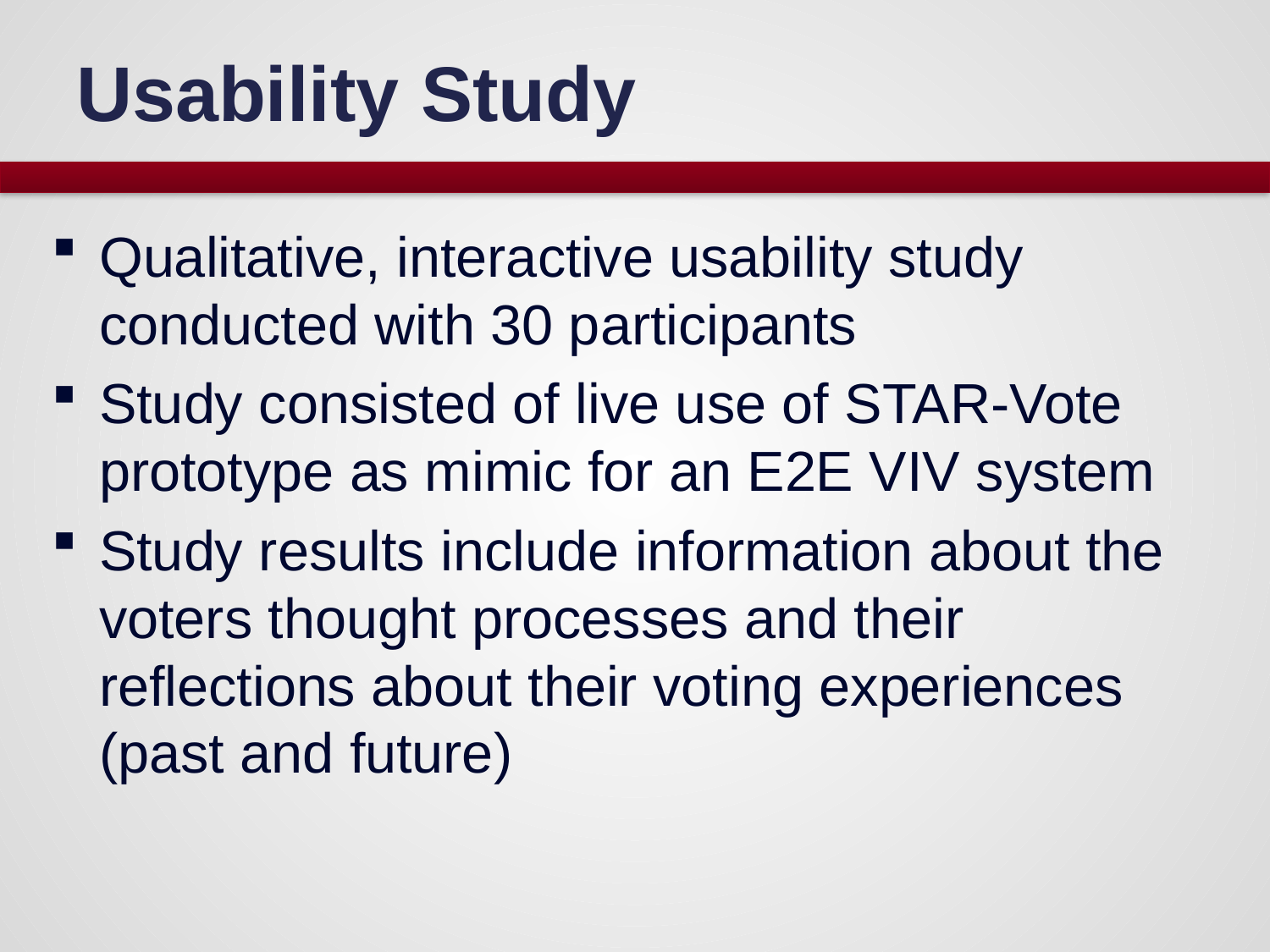

# Usability Study
Qualitative, interactive usability study conducted with 30 participants
Study consisted of live use of STAR-Vote prototype as mimic for an E2E VIV system
Study results include information about the voters thought processes and their reflections about their voting experiences (past and future)